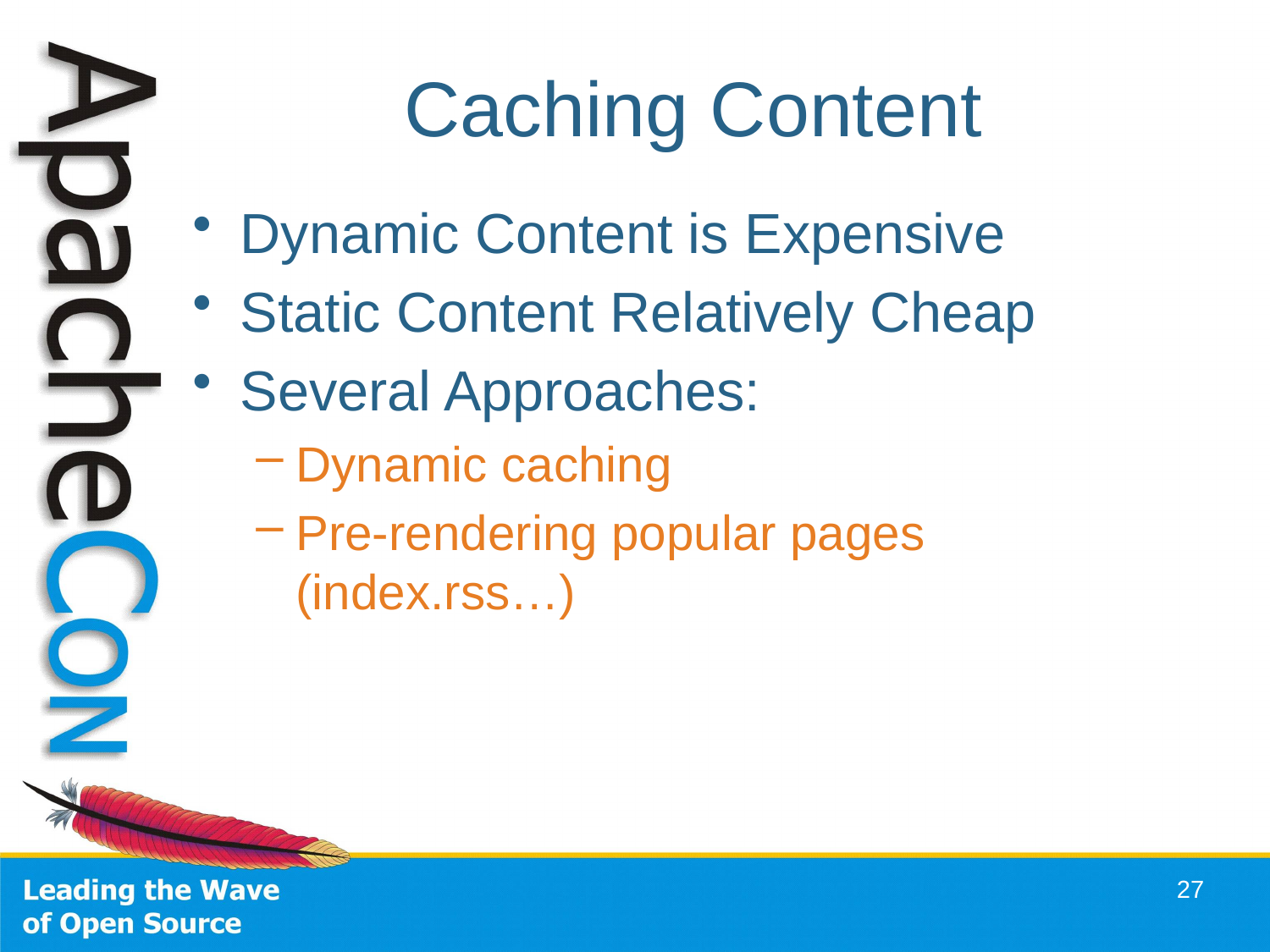

# Caching Content
Dynamic Content is Expensive
Static Content Relatively Cheap
Several Approaches:
Dynamic caching
Pre-rendering popular pages (index.rss…)
27